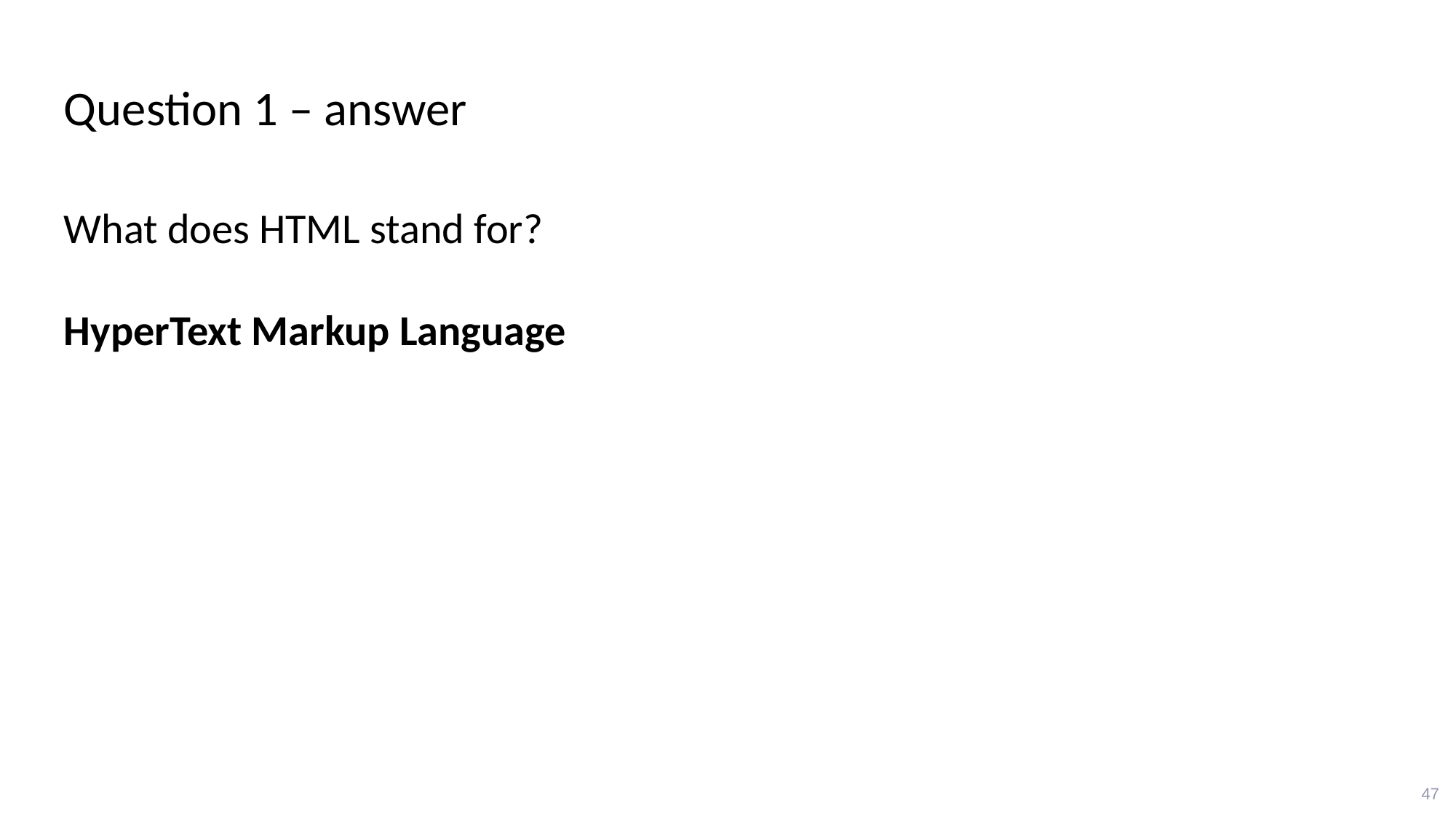

# Question 1 – answer
What does HTML stand for?

HyperText Markup Language

47